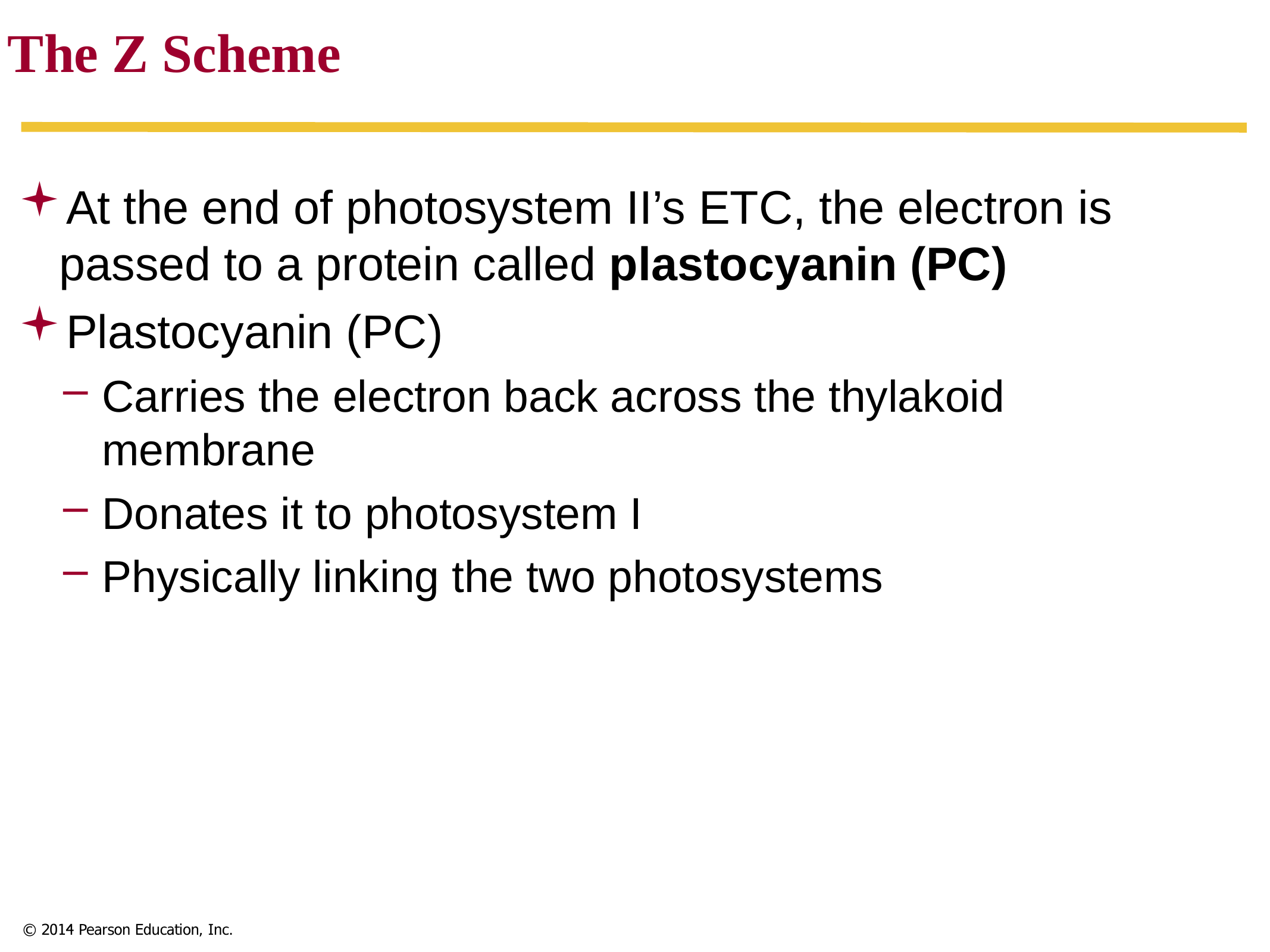

The Z Scheme

At the end of photosystem II’s ETC, the electron is passed to a protein called plastocyanin (PC)
Plastocyanin (PC)
Carries the electron back across the thylakoid membrane
Donates it to photosystem I
Physically linking the two photosystems